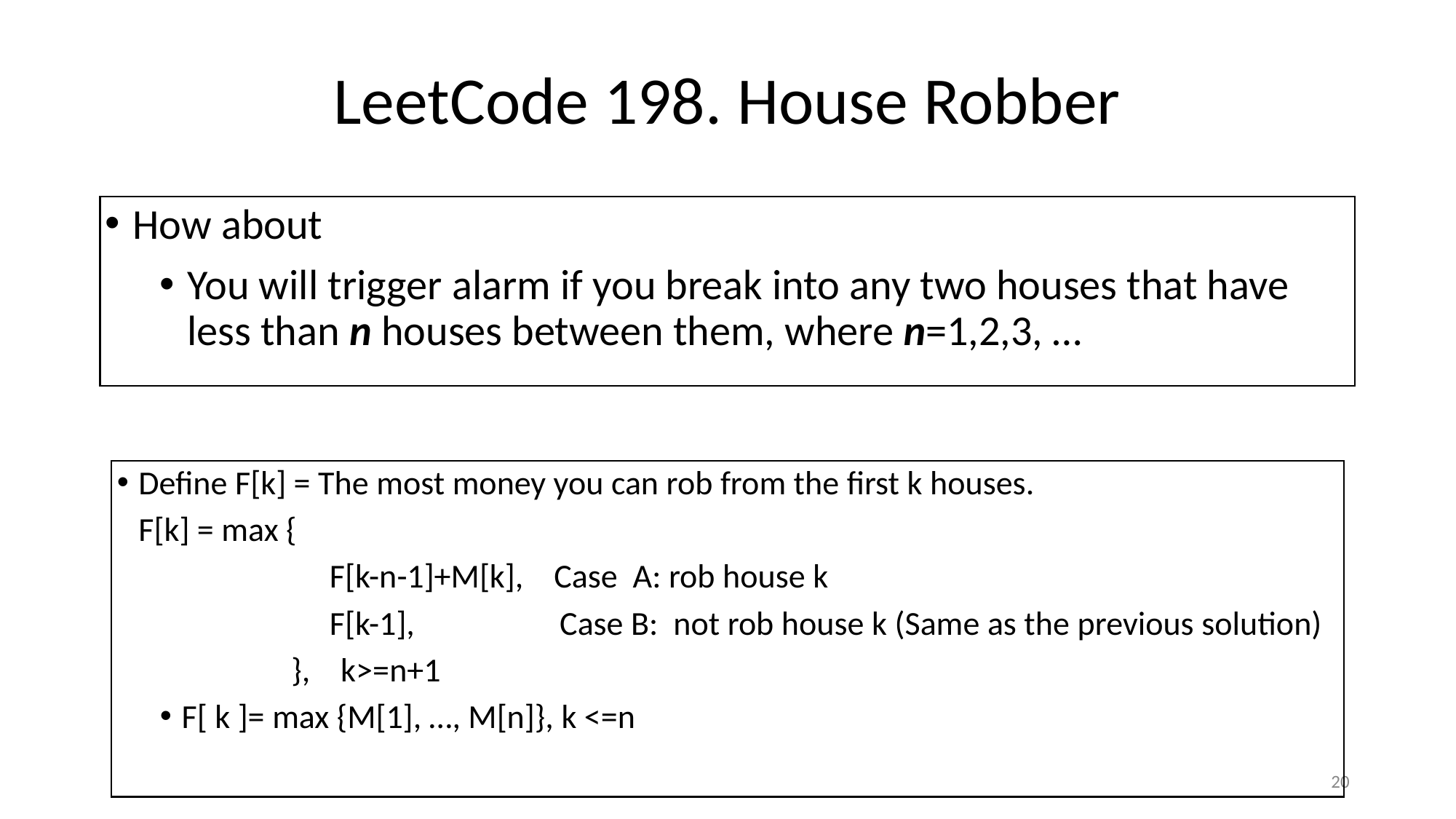

# LeetCode 198. House Robber
How about
You will trigger alarm if you break into any two houses that have less than n houses between them, where n=1,2,3, …
Define F[k] = The most money you can rob from the first k houses.
F[k] = max {
                         F[k-n-1]+M[k],    Case  A: rob house k
                         F[k-1],                   Case B:  not rob house k (Same as the previous solution)
                    },    k>=n+1
F[ k ]= max {M[1], …, M[n]}, k <=n
20